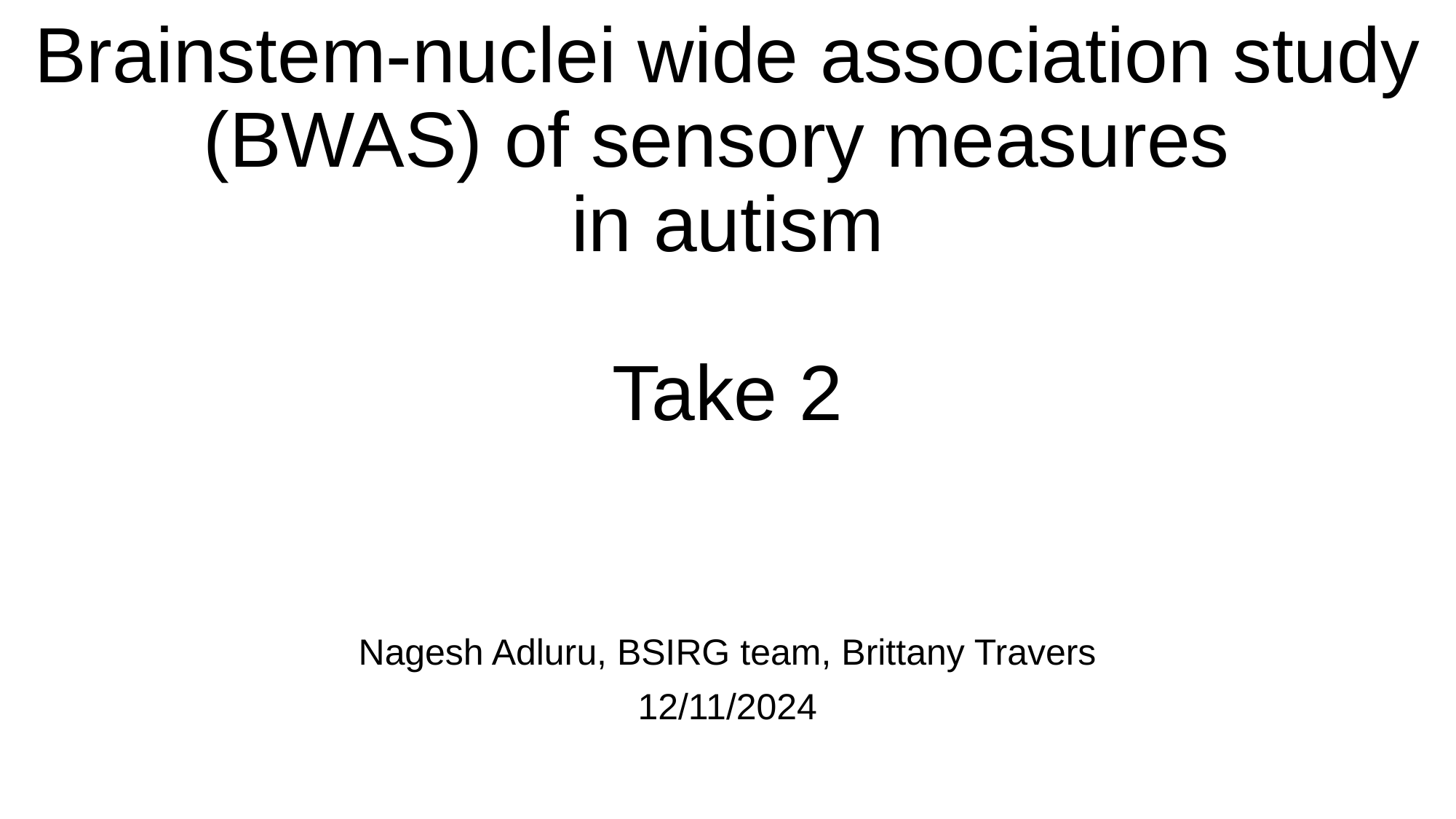

# Brainstem-nuclei wide association study (BWAS) of sensory measures in autism Take 2

Nagesh Adluru, BSIRG team, Brittany Travers
12/11/2024